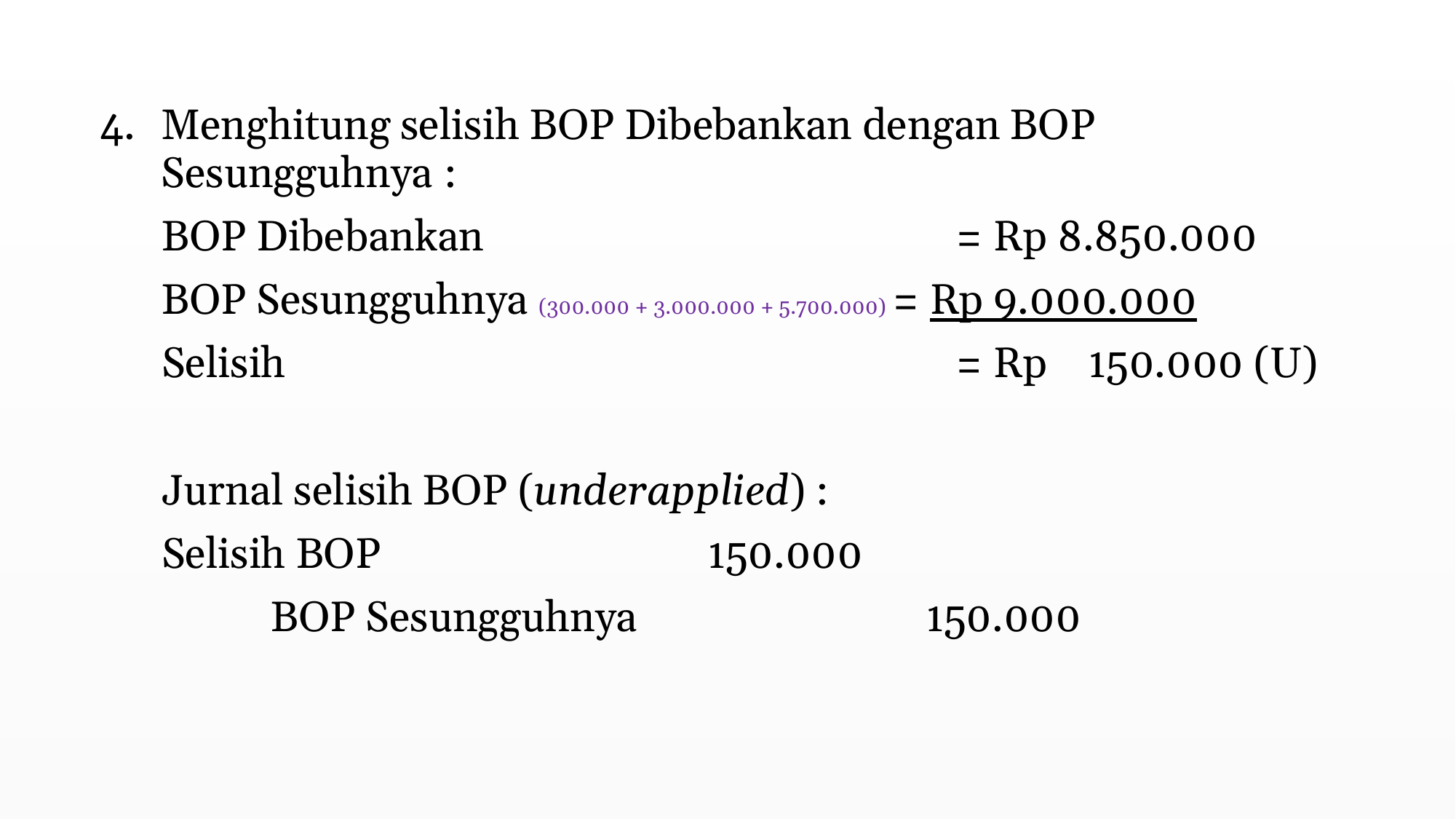

Menghitung selisih BOP Dibebankan dengan BOP Sesungguhnya :
BOP Dibebankan 				   = Rp 8.850.000
BOP Sesungguhnya (300.000 + 3.000.000 + 5.700.000) = Rp 9.000.000
Selisih 						   = Rp    150.000 (U)

Jurnal selisih BOP (underapplied) :
Selisih BOP			150.000
	BOP Sesungguhnya			150.000